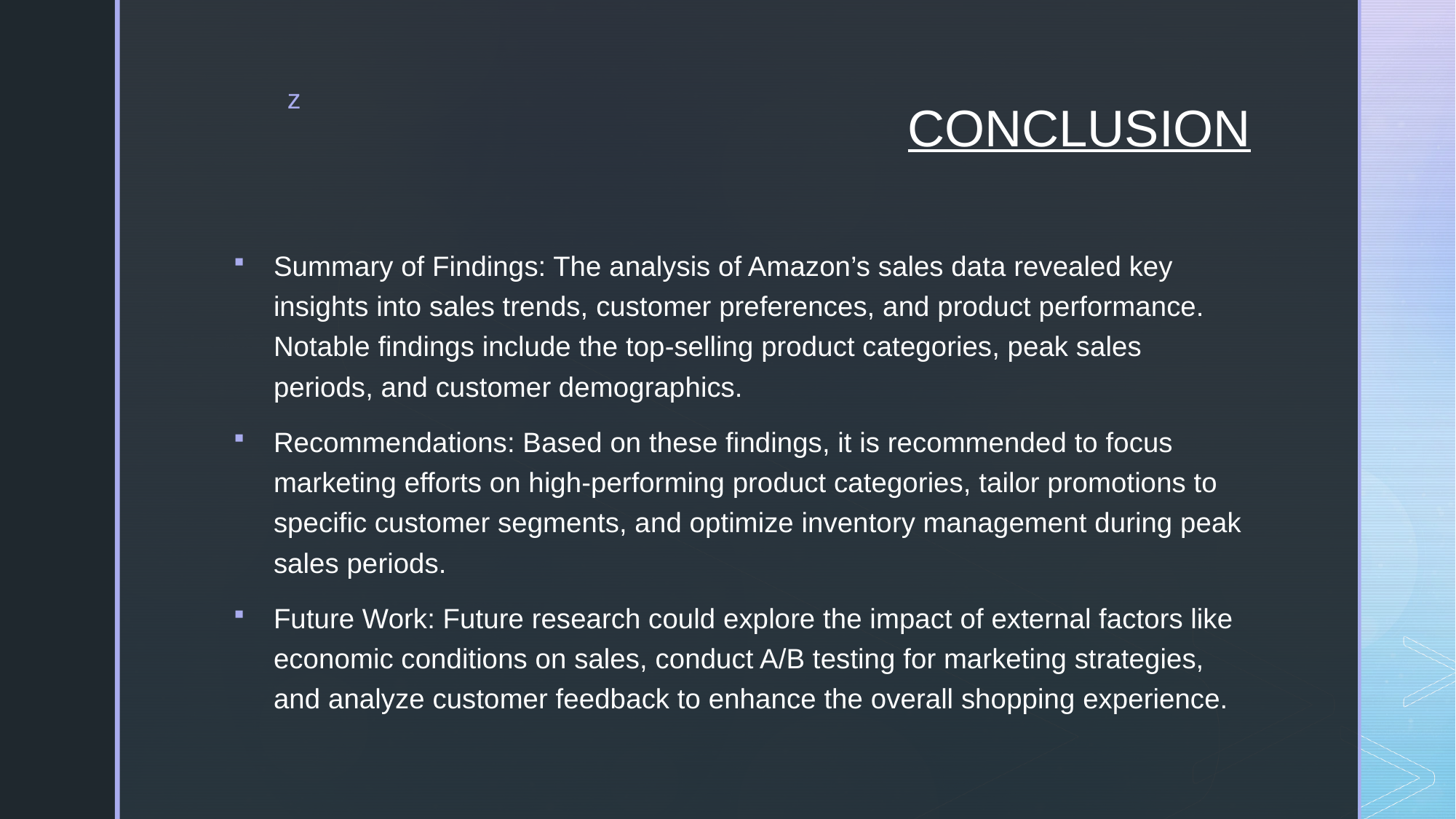

# CONCLUSION
Summary of Findings: The analysis of Amazon’s sales data revealed key insights into sales trends, customer preferences, and product performance. Notable findings include the top-selling product categories, peak sales periods, and customer demographics.
Recommendations: Based on these findings, it is recommended to focus marketing efforts on high-performing product categories, tailor promotions to specific customer segments, and optimize inventory management during peak sales periods.
Future Work: Future research could explore the impact of external factors like economic conditions on sales, conduct A/B testing for marketing strategies, and analyze customer feedback to enhance the overall shopping experience.